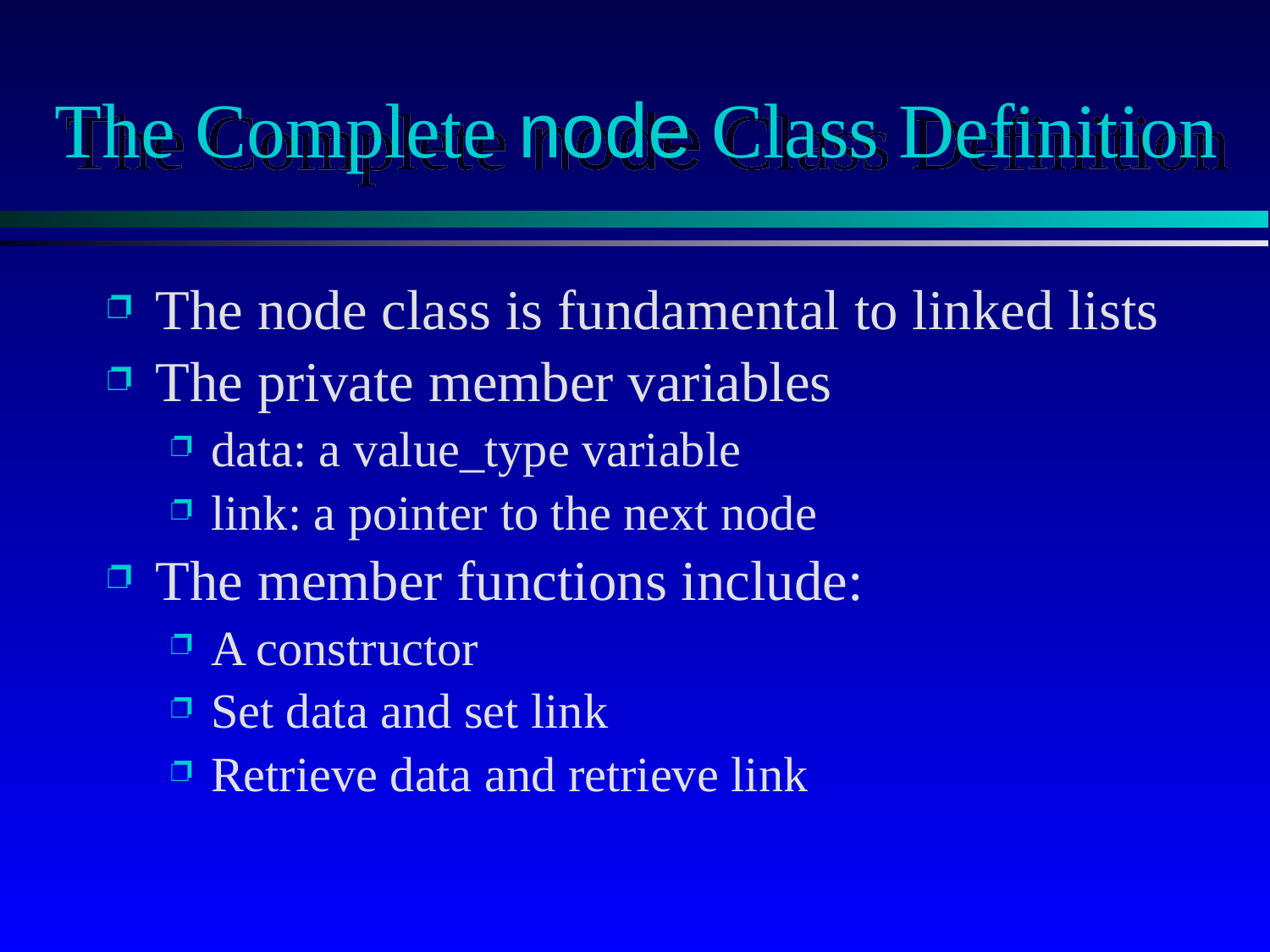

# The Complete node Class Definition
The node class is fundamental to linked lists
The private member variables
data: a value_type variable
link: a pointer to the next node
The member functions include:
A constructor
Set data and set link
Retrieve data and retrieve link